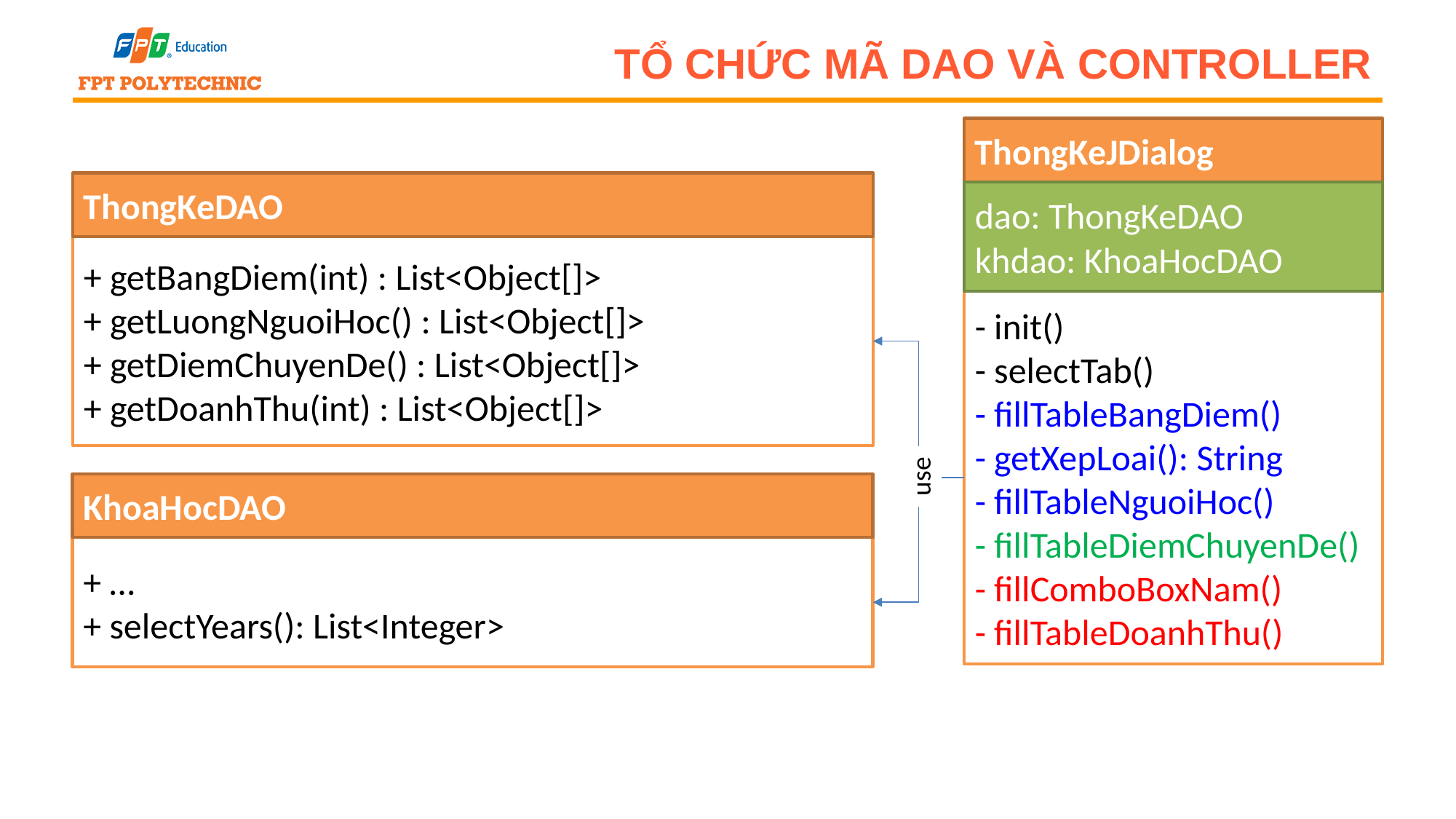

# Tổ chức mã DAO và Controller
ThongKeJDialog
ThongKeDAO
dao: ThongKeDAO
khdao: KhoaHocDAO
+ getBangDiem(int) : List<Object[]>
+ getLuongNguoiHoc() : List<Object[]>
+ getDiemChuyenDe() : List<Object[]>
+ getDoanhThu(int) : List<Object[]>
- init()
- selectTab()
- fillTableBangDiem()
- getXepLoai(): String
- fillTableNguoiHoc()
- fillTableDiemChuyenDe()
- fillComboBoxNam()
- fillTableDoanhThu()
use
KhoaHocDAO
+ …
+ selectYears(): List<Integer>